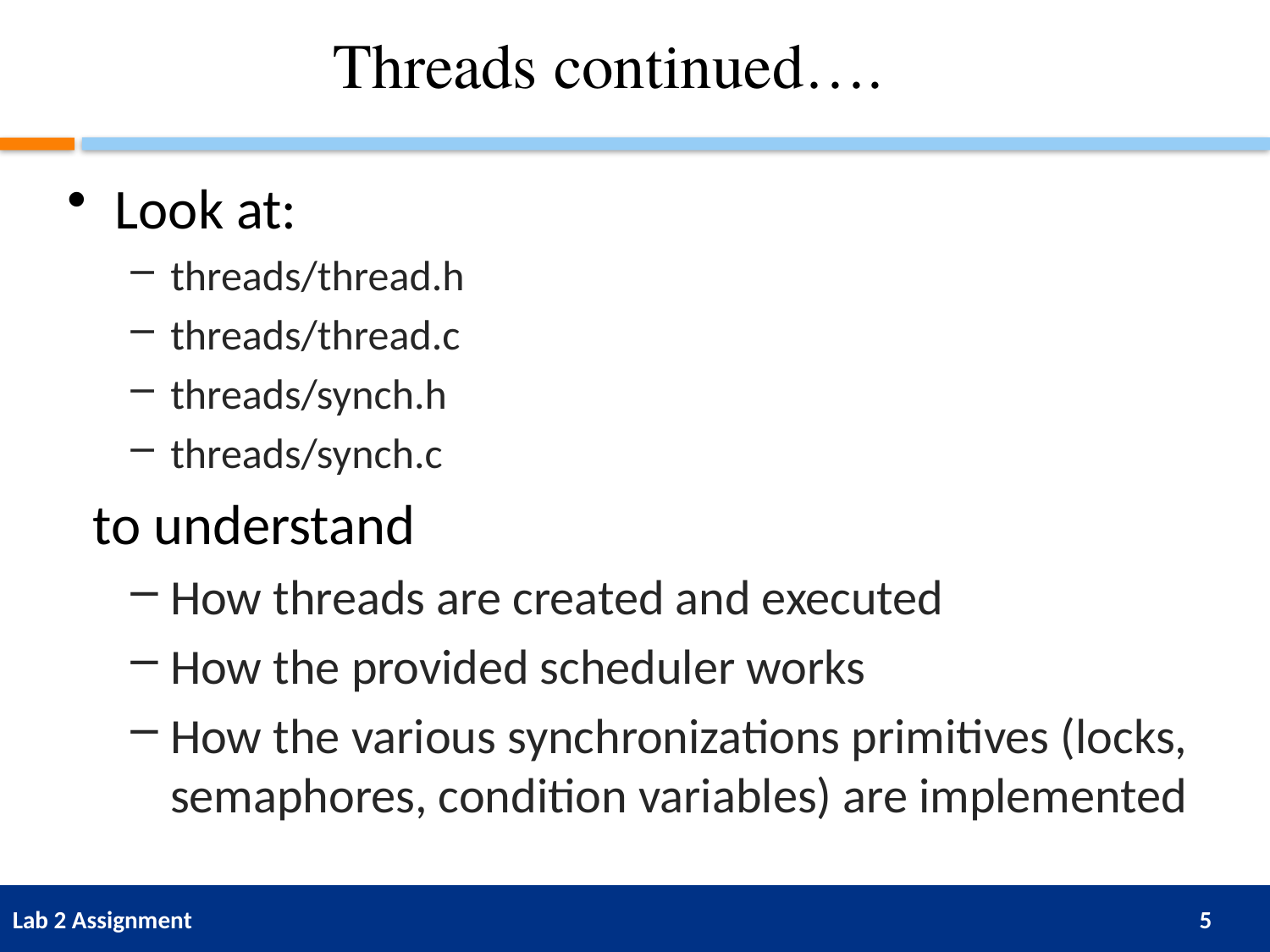

# Threads continued….
Look at:
threads/thread.h
threads/thread.c
threads/synch.h
threads/synch.c
  to understand
How threads are created and executed
How the provided scheduler works
How the various synchronizations primitives (locks, semaphores, condition variables) are implemented